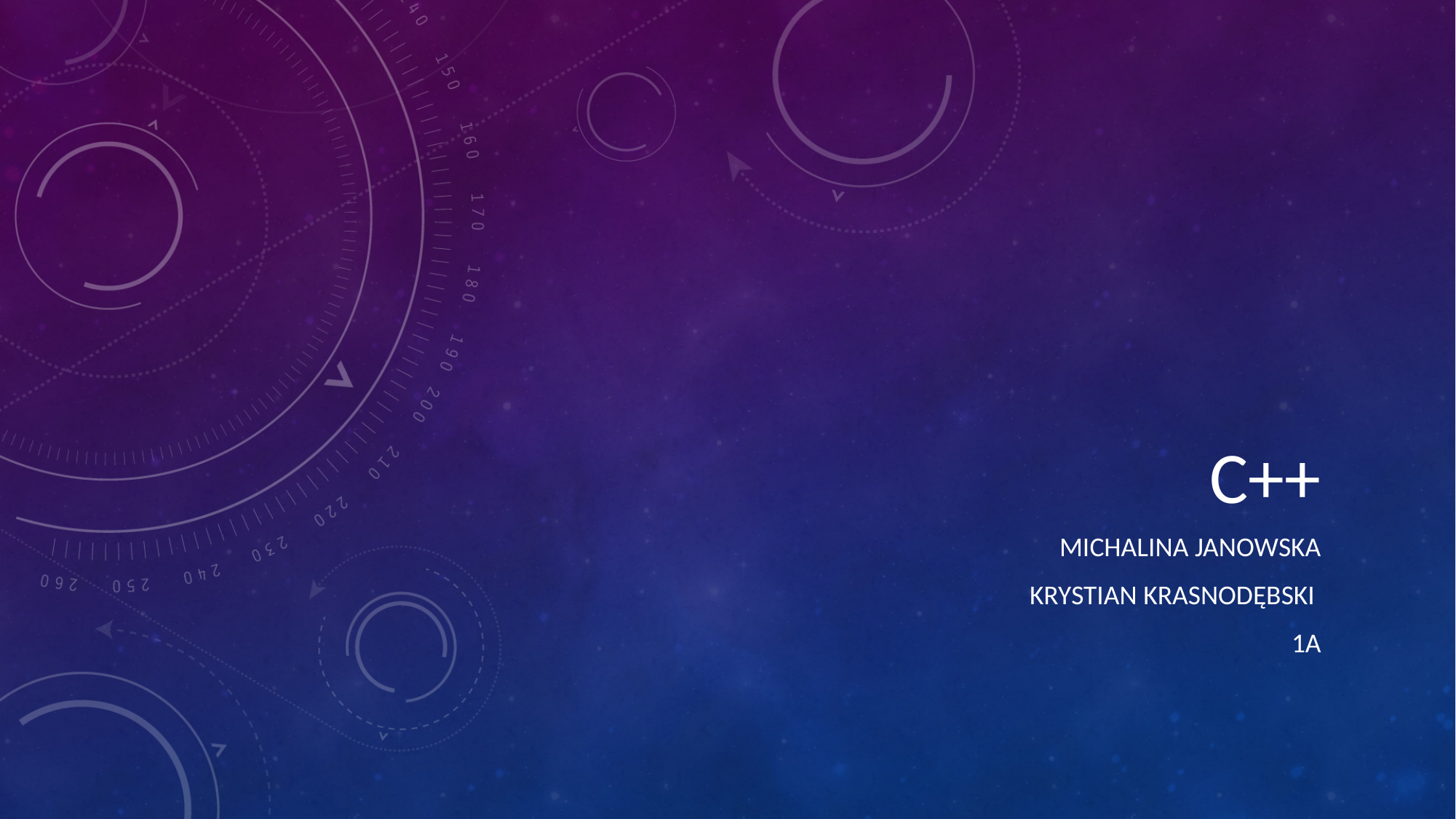

# C++
Michalina Janowska
Krystian Krasnodębski
1A